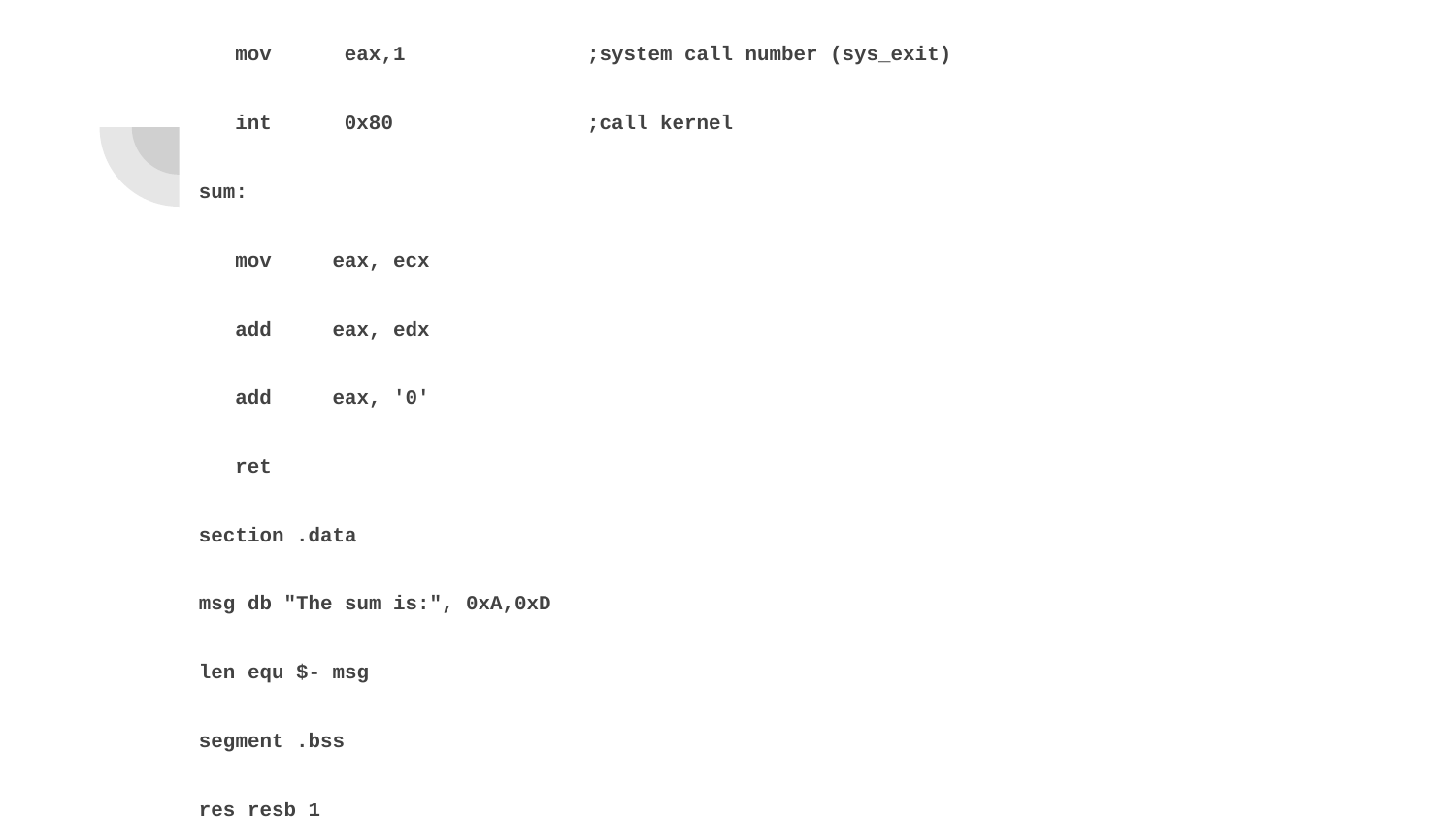

mov	eax,1	        ;system call number (sys_exit)
   int	0x80	        ;call kernel
sum:
   mov     eax, ecx
   add     eax, edx
   add     eax, '0'
   ret
section .data
msg db "The sum is:", 0xA,0xD
len equ $- msg
segment .bss
res resb 1